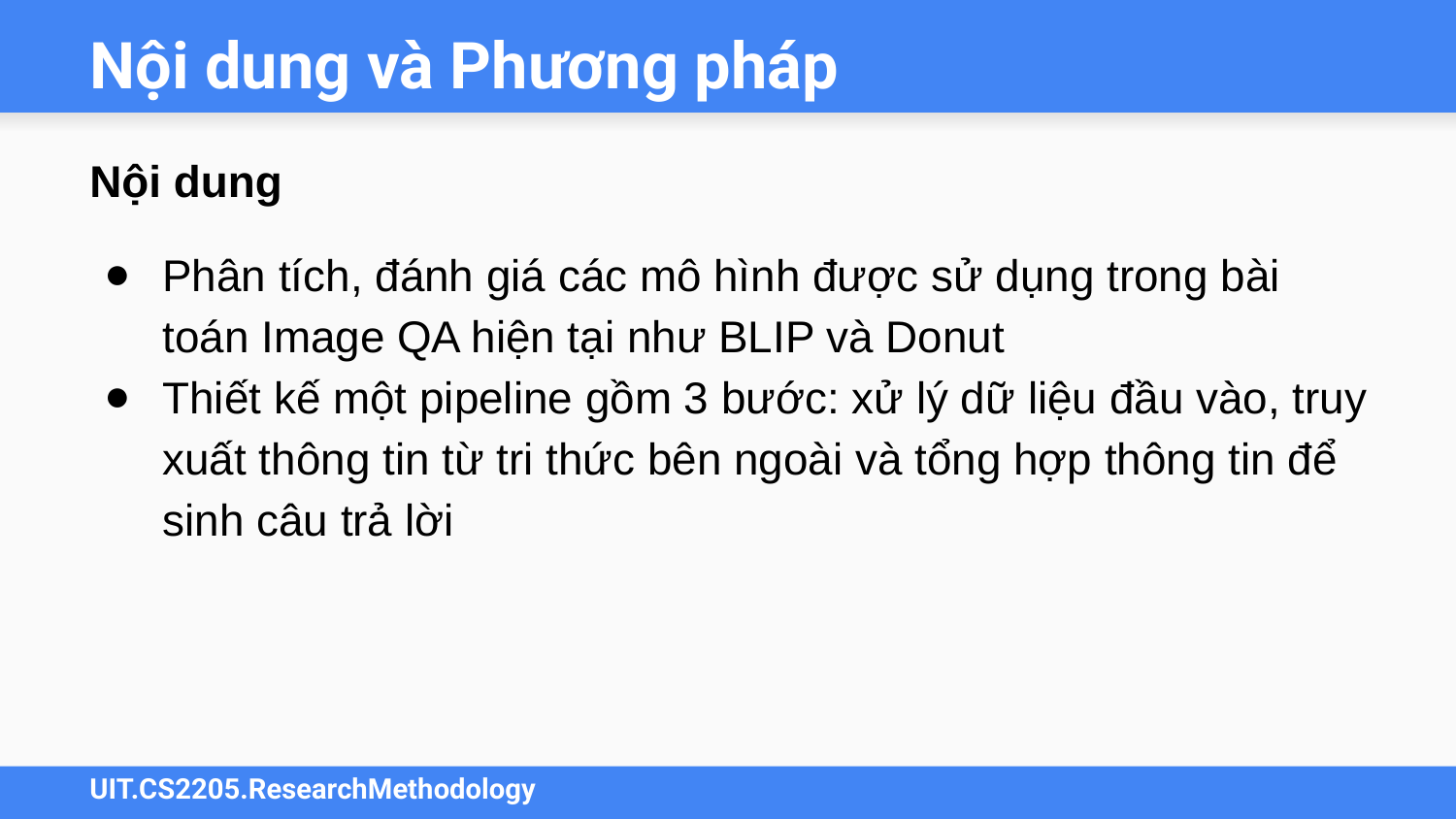

# Nội dung và Phương pháp
Nội dung
Phân tích, đánh giá các mô hình được sử dụng trong bài toán Image QA hiện tại như BLIP và Donut
Thiết kế một pipeline gồm 3 bước: xử lý dữ liệu đầu vào, truy xuất thông tin từ tri thức bên ngoài và tổng hợp thông tin để sinh câu trả lời